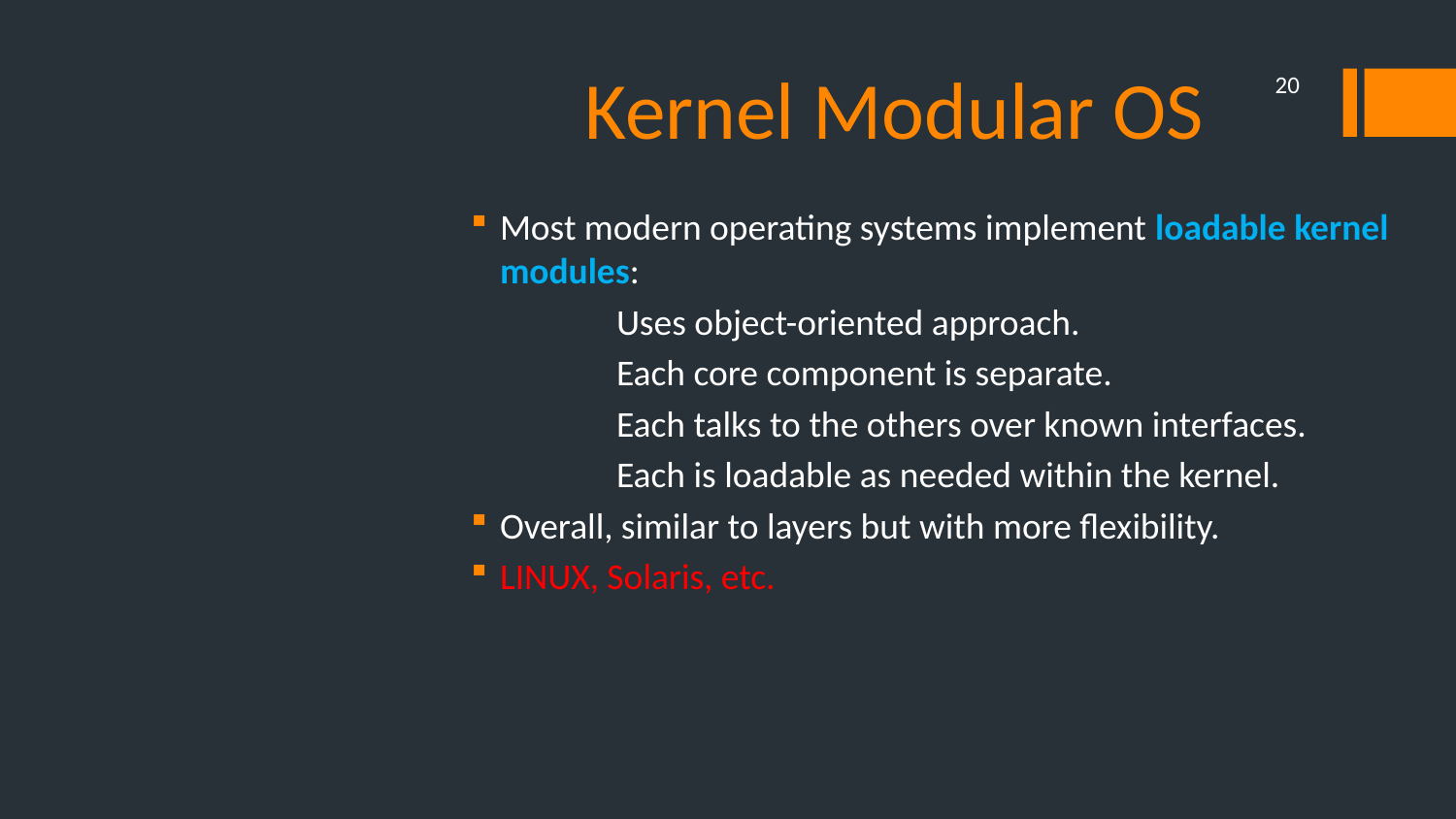

# Kernel Modular OS
20

Most modern operating systems implement loadable kernel modules:
	Uses object-oriented approach.
	Each core component is separate.
	Each talks to the others over known interfaces.
	Each is loadable as needed within the kernel.
Overall, similar to layers but with more flexibility.
LINUX, Solaris, etc.